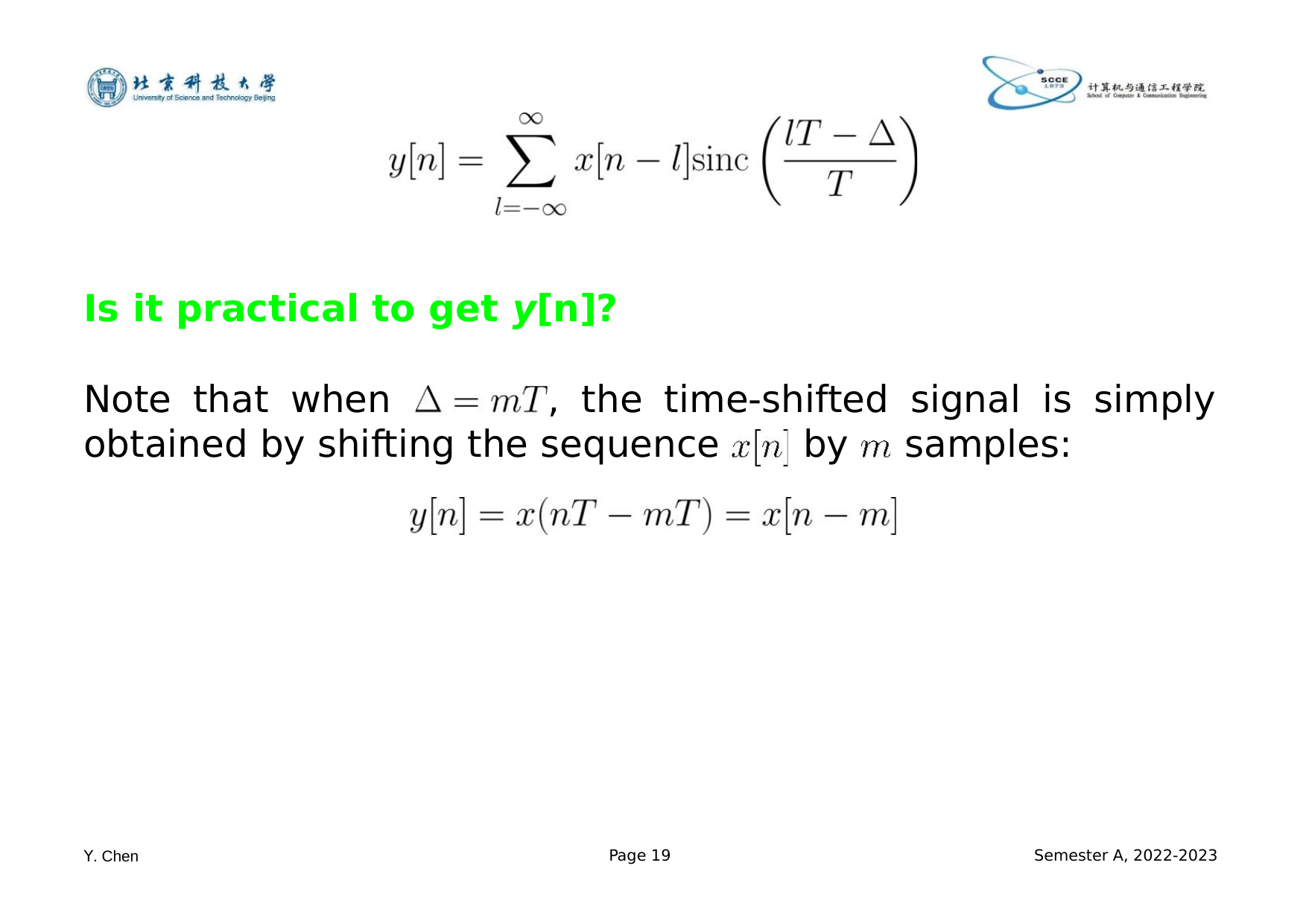

Is it practical to get y[n]?
Note that when
, the time-shifted signal is simply

obtained by shifting the sequence by samples:

Y. Chen
Page 19
Semester A, 2022-2023